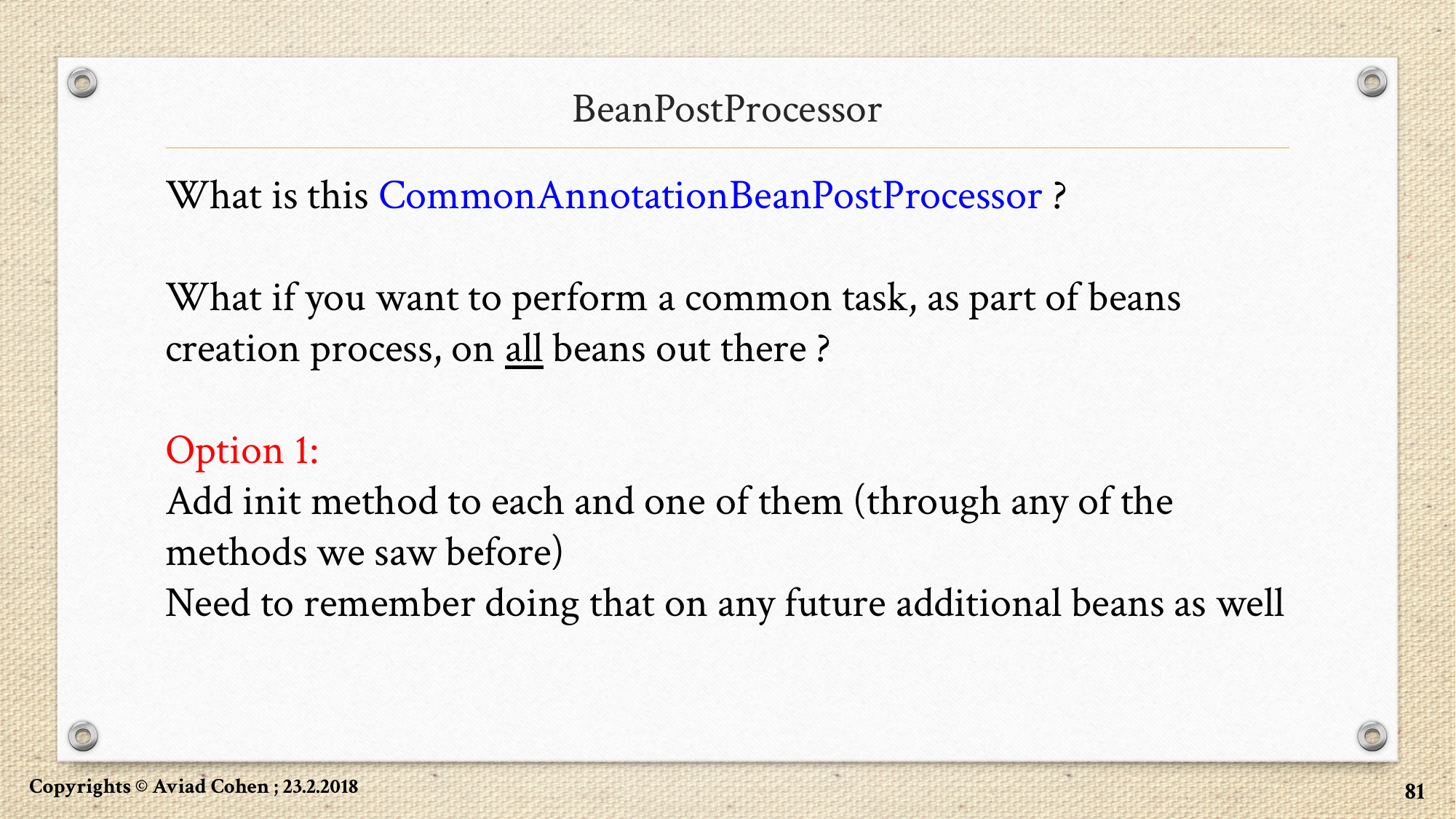

# BeanPostProcessor
What is this CommonAnnotationBeanPostProcessor ?

What if you want to perform a common task, as part of beans creation process, on all beans out there ?

Option 1:
Add init method to each and one of them (through any of the methods we saw before)
Need to remember doing that on any future additional beans as well
Copyrights © Aviad Cohen ; 23.2.2018
81